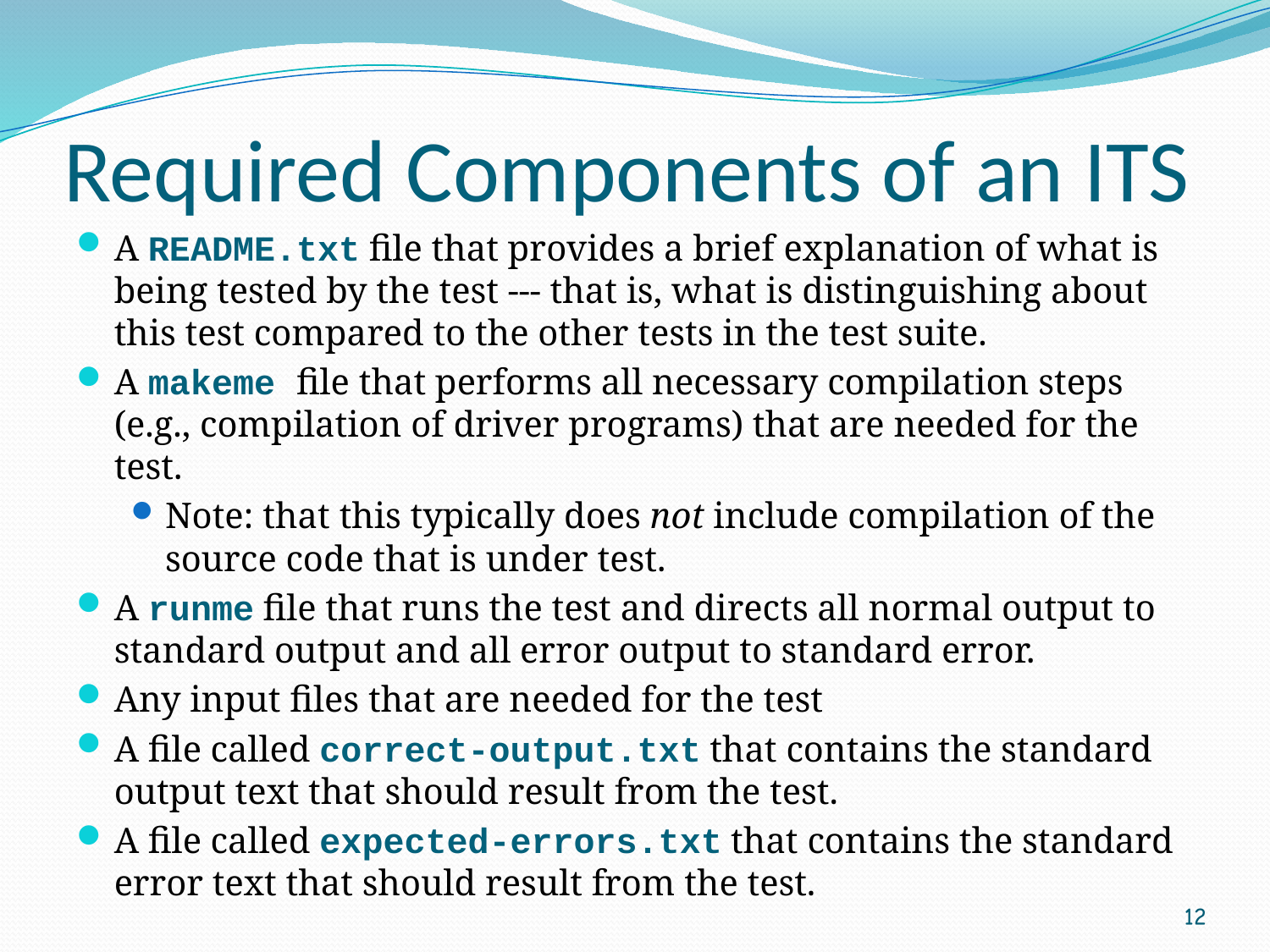

# Required Components of an ITS
A README.txt file that provides a brief explanation of what is being tested by the test --- that is, what is distinguishing about this test compared to the other tests in the test suite.
A makeme file that performs all necessary compilation steps (e.g., compilation of driver programs) that are needed for the test.
Note: that this typically does not include compilation of the source code that is under test.
A runme file that runs the test and directs all normal output to standard output and all error output to standard error.
Any input files that are needed for the test
A file called correct-output.txt that contains the standard output text that should result from the test.
A file called expected-errors.txt that contains the standard error text that should result from the test.
12